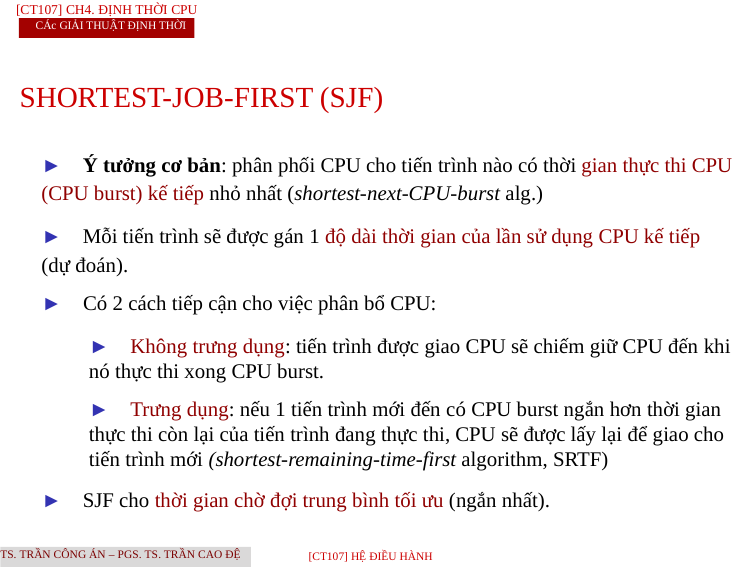

[CT107] Ch4. Định thời CPU
CÁc giải thuật định thời
SHORTEST-JOB-FIRST (SJF)
►    Ý tưởng cơ bản: phân phối CPU cho tiến trình nào có thời gian thực thi CPU (CPU burst) kế tiếp nhỏ nhất (shortest-next-CPU-burst alg.)
►    Mỗi tiến trình sẽ được gán 1 độ dài thời gian của lần sử dụng CPU kế tiếp (dự đoán).
►    Có 2 cách tiếp cận cho việc phân bổ CPU:
►    Không trưng dụng: tiến trình được giao CPU sẽ chiếm giữ CPU đến khi nó thực thi xong CPU burst.
►    Trưng dụng: nếu 1 tiến trình mới đến có CPU burst ngắn hơn thời gian thực thi còn lại của tiến trình đang thực thi, CPU sẽ được lấy lại để giao cho tiến trình mới (shortest-remaining-time-first algorithm, SRTF)
►    SJF cho thời gian chờ đợi trung bình tối ưu (ngắn nhất).
TS. Trần Công Án – PGS. TS. Trần Cao Đệ
[CT107] HỆ điều hành